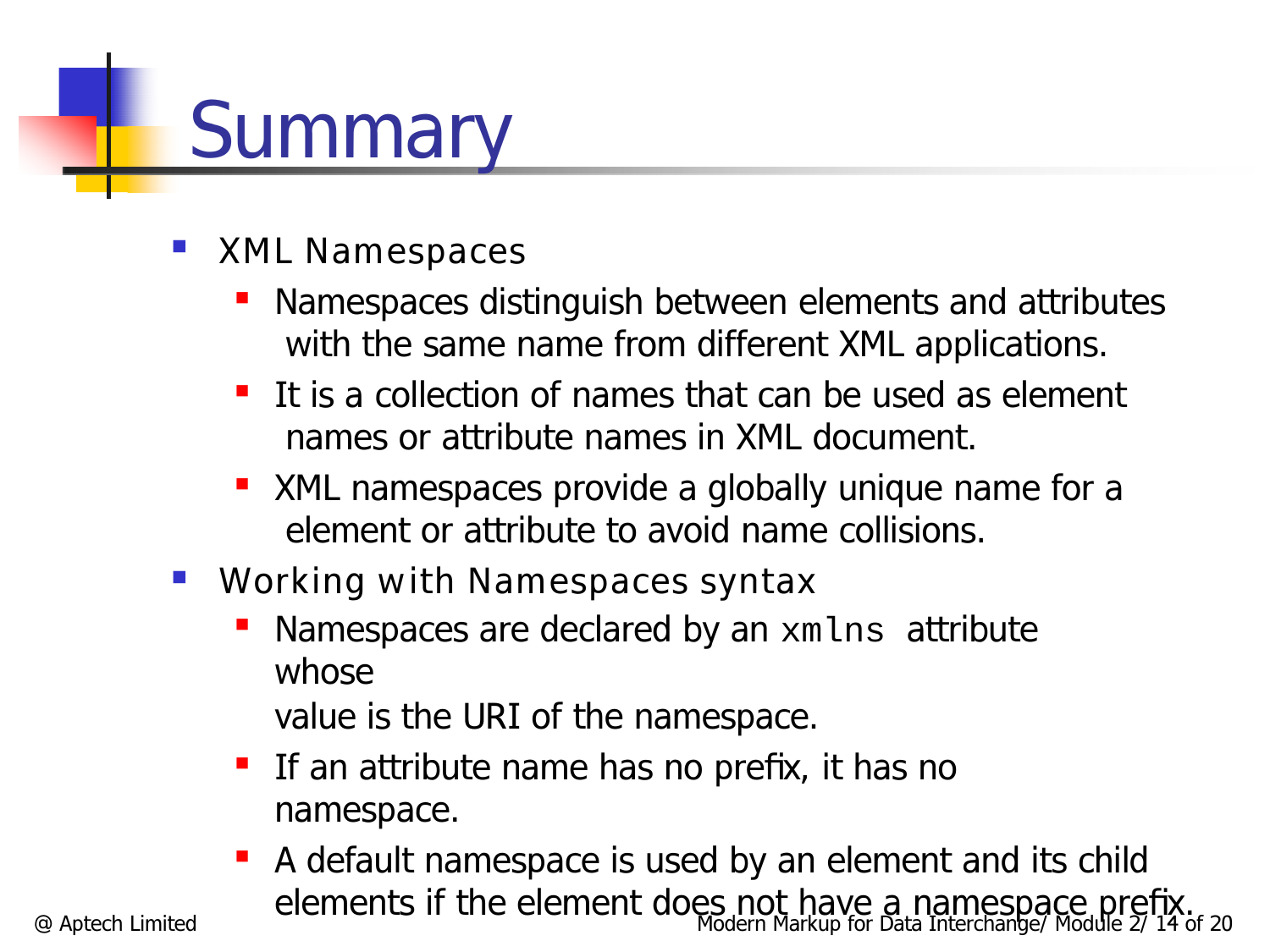

# Summary

XML Namespaces
Namespaces distinguish between elements and attributes  with the same name from different XML applications.
It is a collection of names that can be used as element  names or attribute names in XML document.
XML namespaces provide a globally unique name for a  element or attribute to avoid name collisions.
Working with Namespaces syntax
Namespaces are declared by an xmlns attribute whose
value is the URI of the namespace.
If an attribute name has no prefix, it has no namespace.
A default namespace is used by an element and its child  elements if the element does not have a namespace prefix.
@ Aptech Limited
Modern Markup for Data Interchange/ Module 2/ 14 of 20